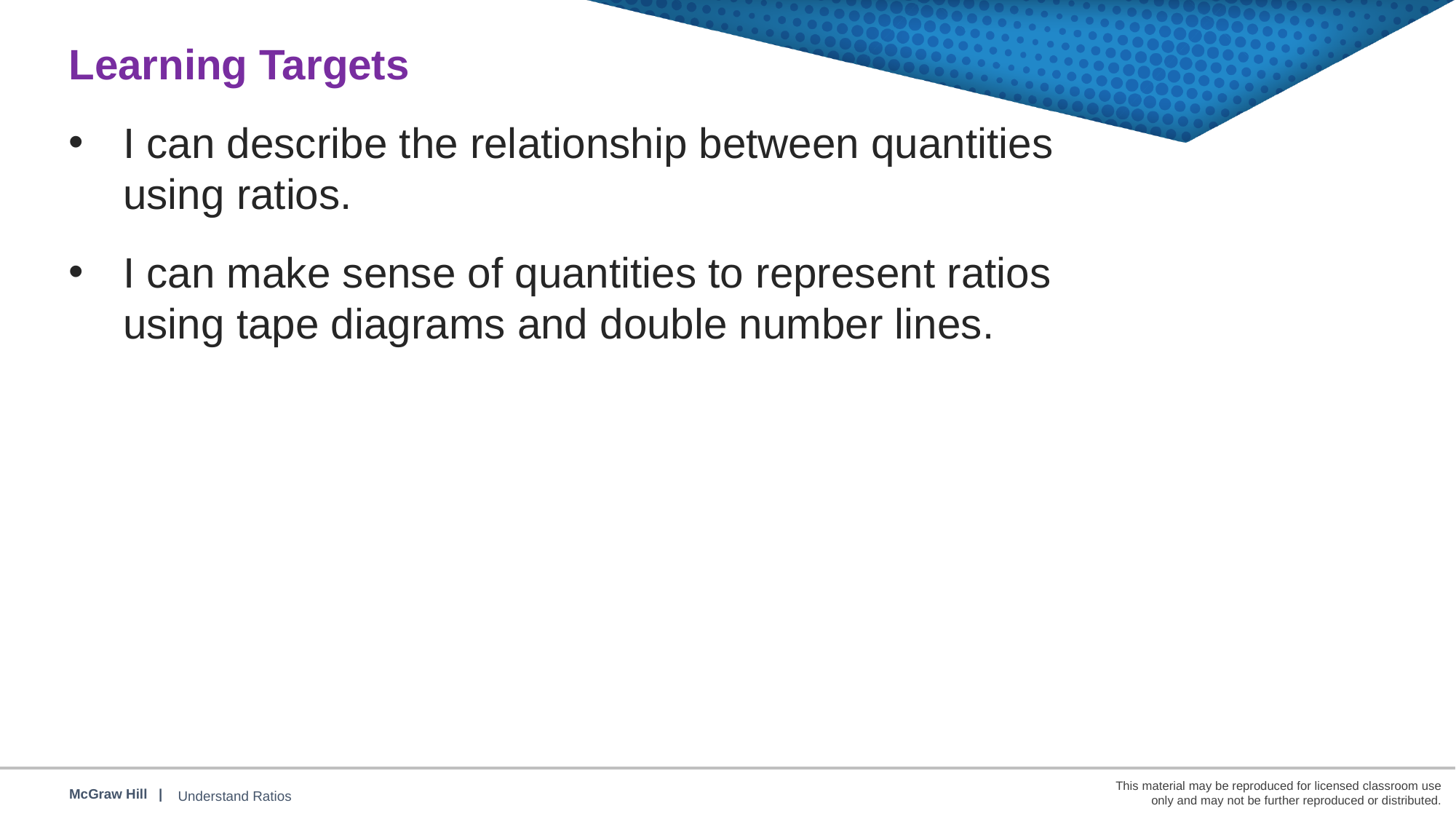

Learning Targets
I can describe the relationship between quantities using ratios.
I can make sense of quantities to represent ratios using tape diagrams and double number lines.